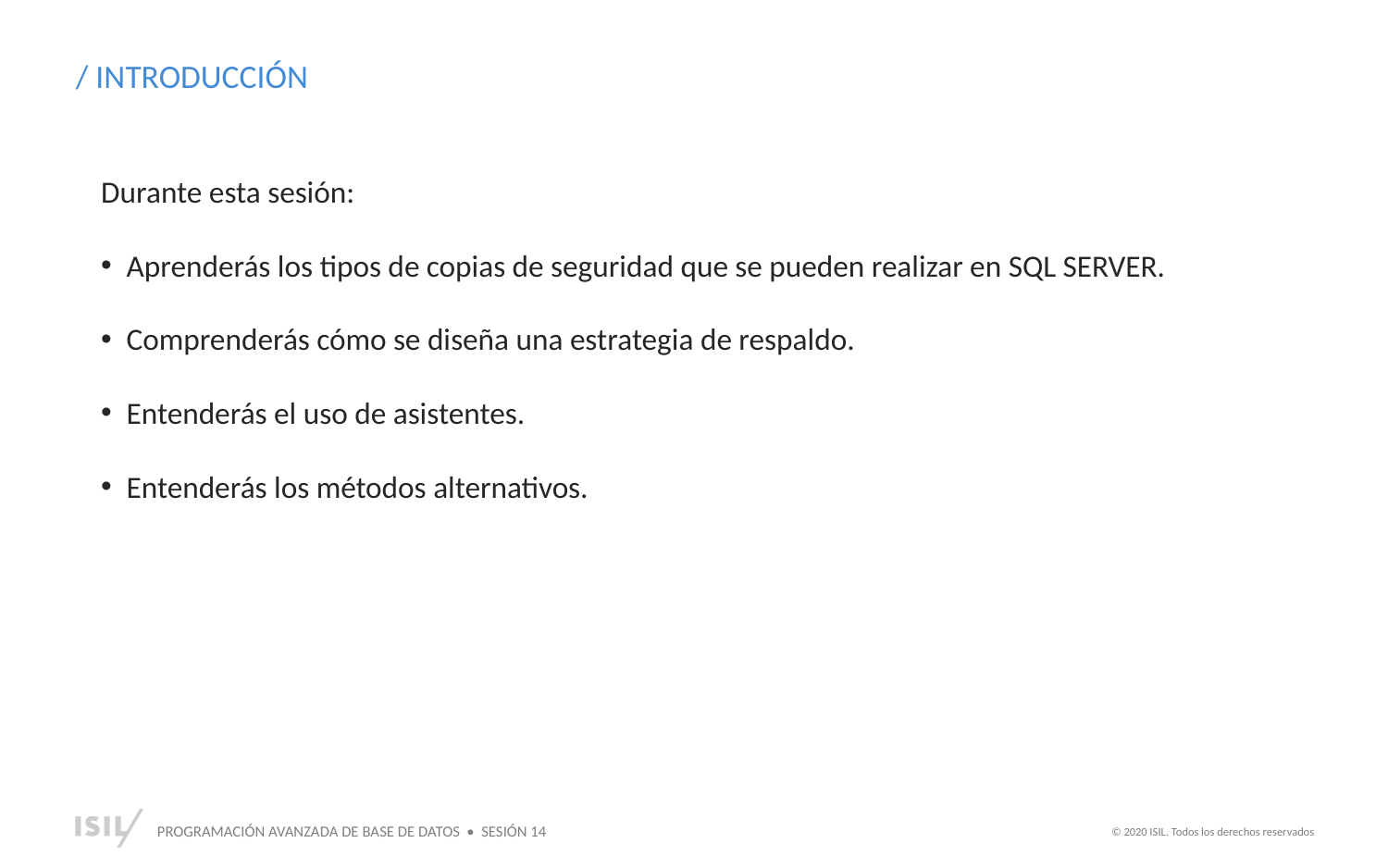

/ INTRODUCCIÓN
Durante esta sesión:

Aprenderás los tipos de copias de seguridad que se pueden realizar en SQL SERVER.

Comprenderás cómo se diseña una estrategia de respaldo.

Entenderás el uso de asistentes.

Entenderás los métodos alternativos.